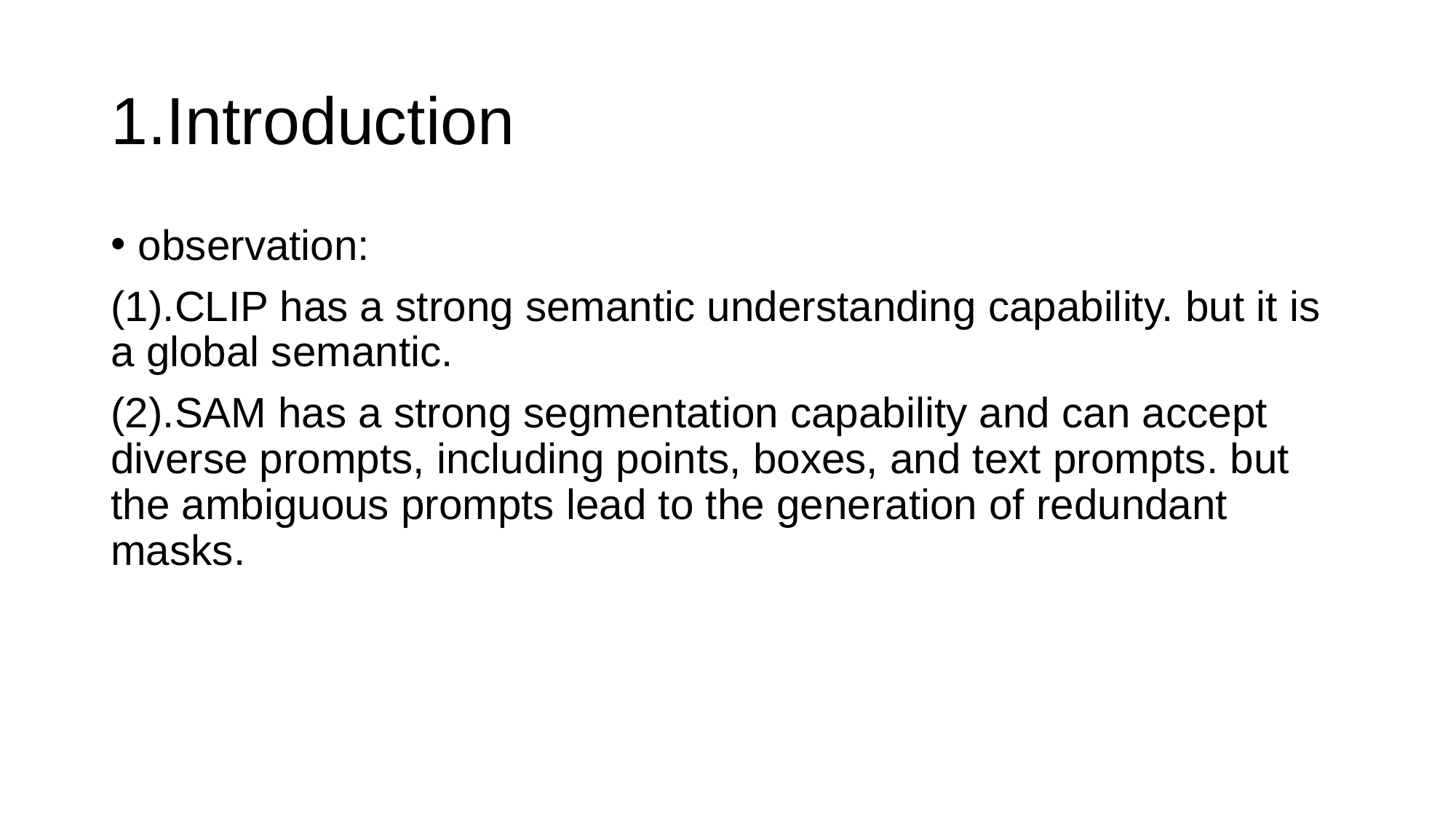

# 1.Introduction
observation:
(1).CLIP has a strong semantic understanding capability. but it is a global semantic.
(2).SAM has a strong segmentation capability and can accept diverse prompts, including points, boxes, and text prompts. but the ambiguous prompts lead to the generation of redundant masks.